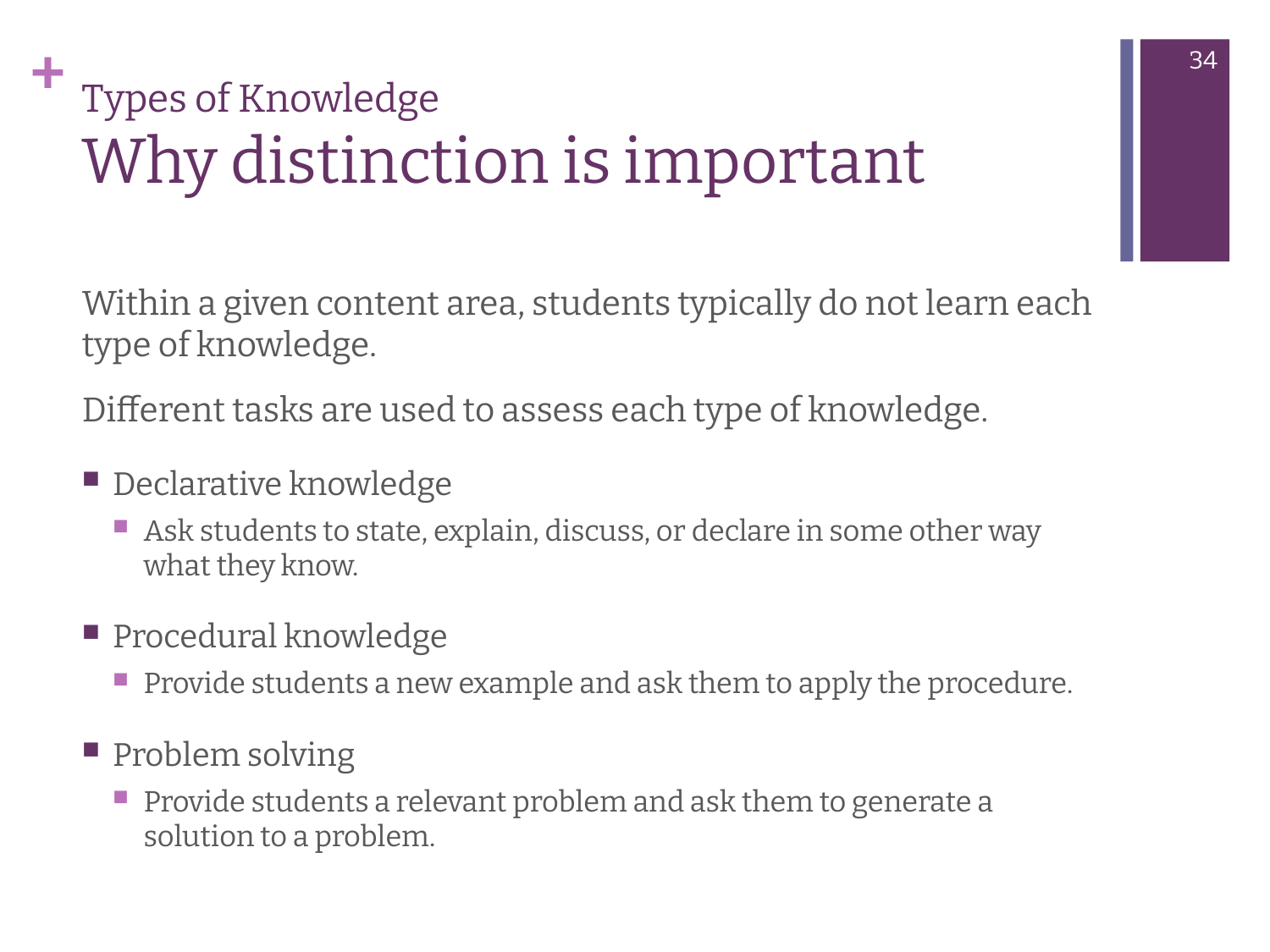

34
# Types of Knowledge Why distinction is important
Within a given content area, students typically do not learn each type of knowledge.
Different tasks are used to assess each type of knowledge.
Declarative knowledge
Ask students to state, explain, discuss, or declare in some other way what they know.
Procedural knowledge
Provide students a new example and ask them to apply the procedure.
Problem solving
Provide students a relevant problem and ask them to generate a solution to a problem.